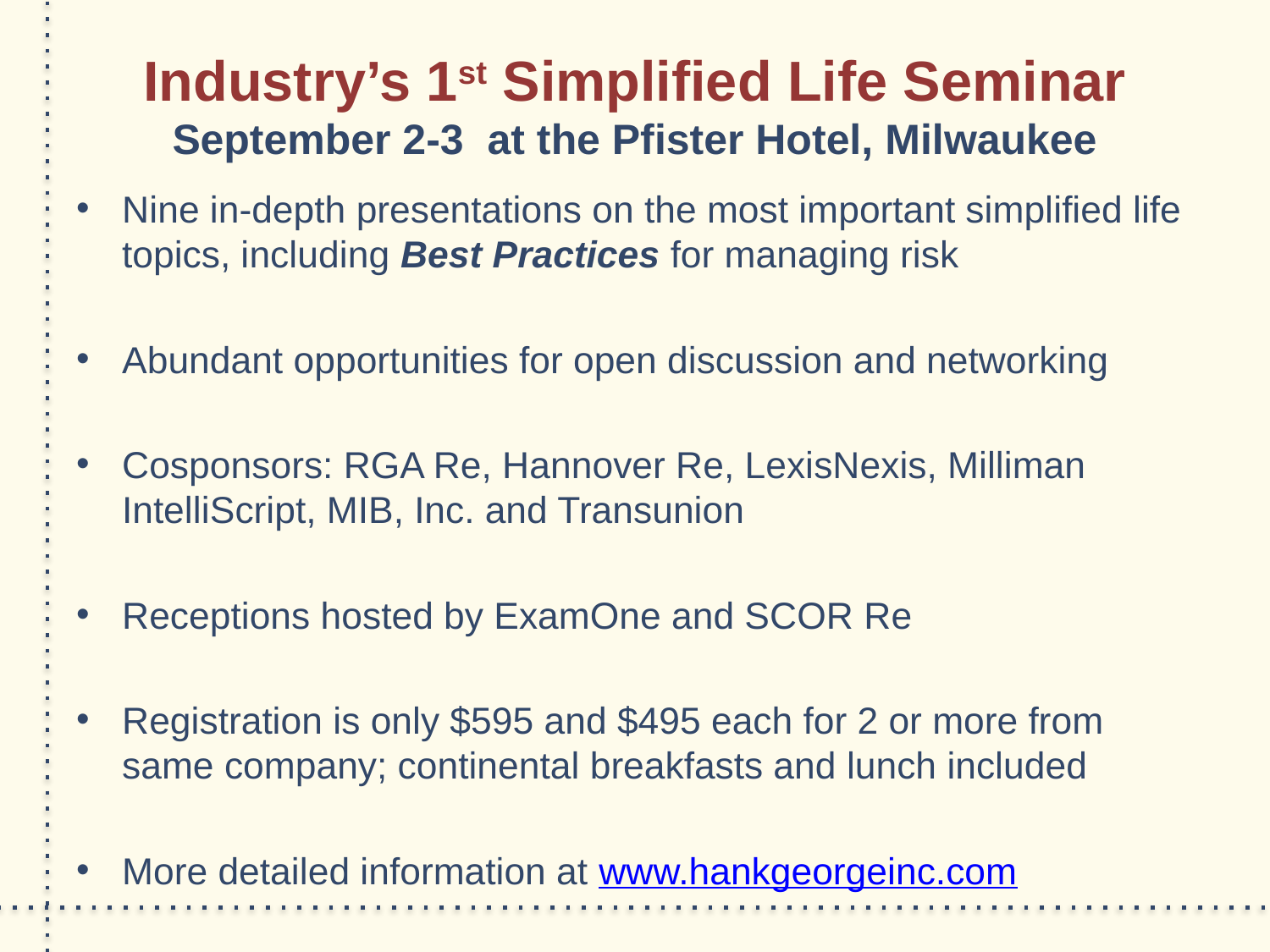

# Industry’s 1st Simplified Life Seminar September 2-3  at the Pfister Hotel, Milwaukee
Nine in-depth presentations on the most important simplified life topics, including Best Practices for managing risk

Abundant opportunities for open discussion and networking

Cosponsors: RGA Re, Hannover Re, LexisNexis, Milliman IntelliScript, MIB, Inc. and Transunion

Receptions hosted by ExamOne and SCOR Re

Registration is only $595 and $495 each for 2 or more from same company; continental breakfasts and lunch included

More detailed information at www.hankgeorgeinc.com